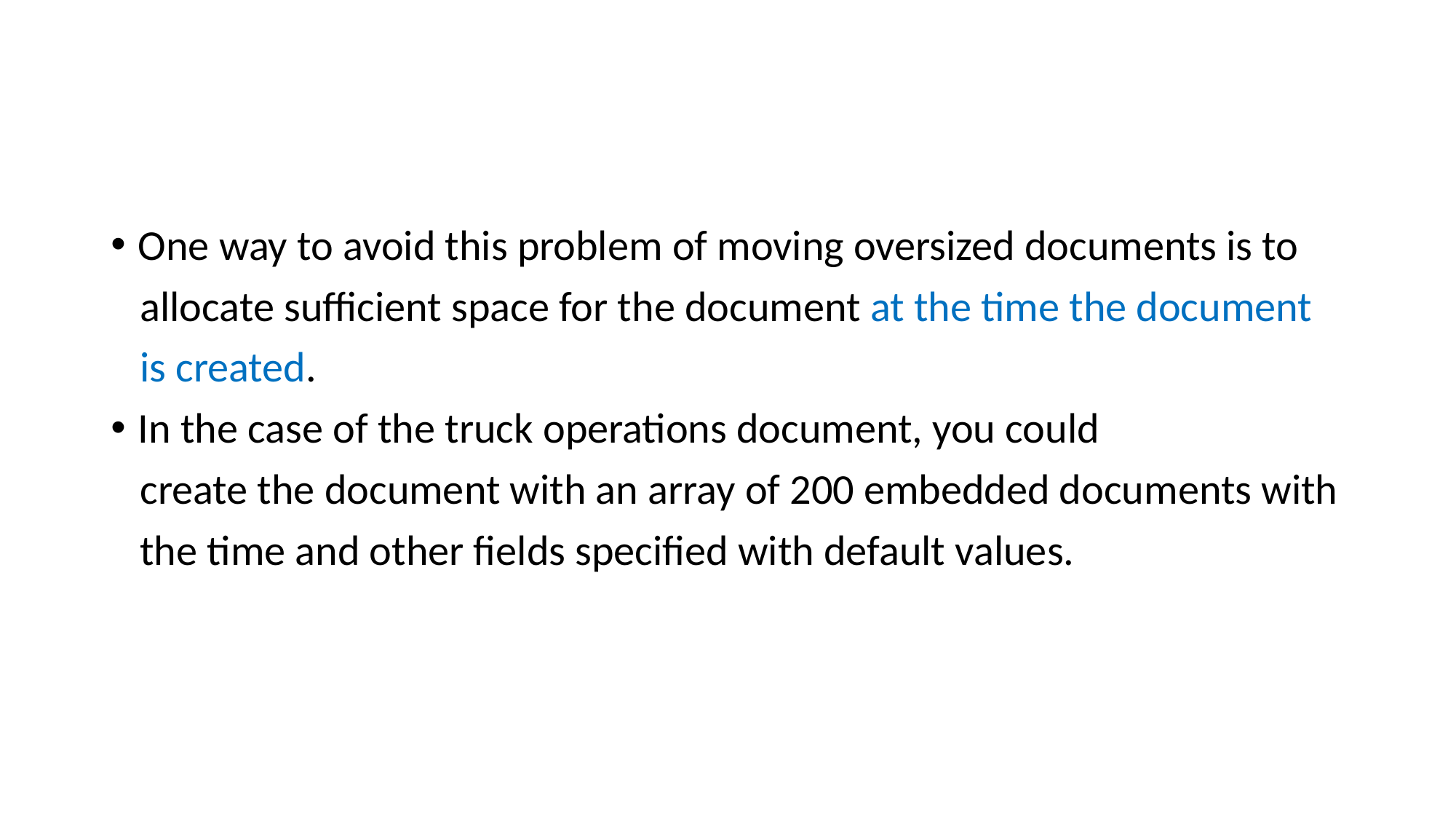

#
One way to avoid this problem of moving oversized documents is to
   allocate sufficient space for the document at the time the document
   is created.
In the case of the truck operations document, you could
   create the document with an array of 200 embedded documents with
   the time and other fields specified with default values.